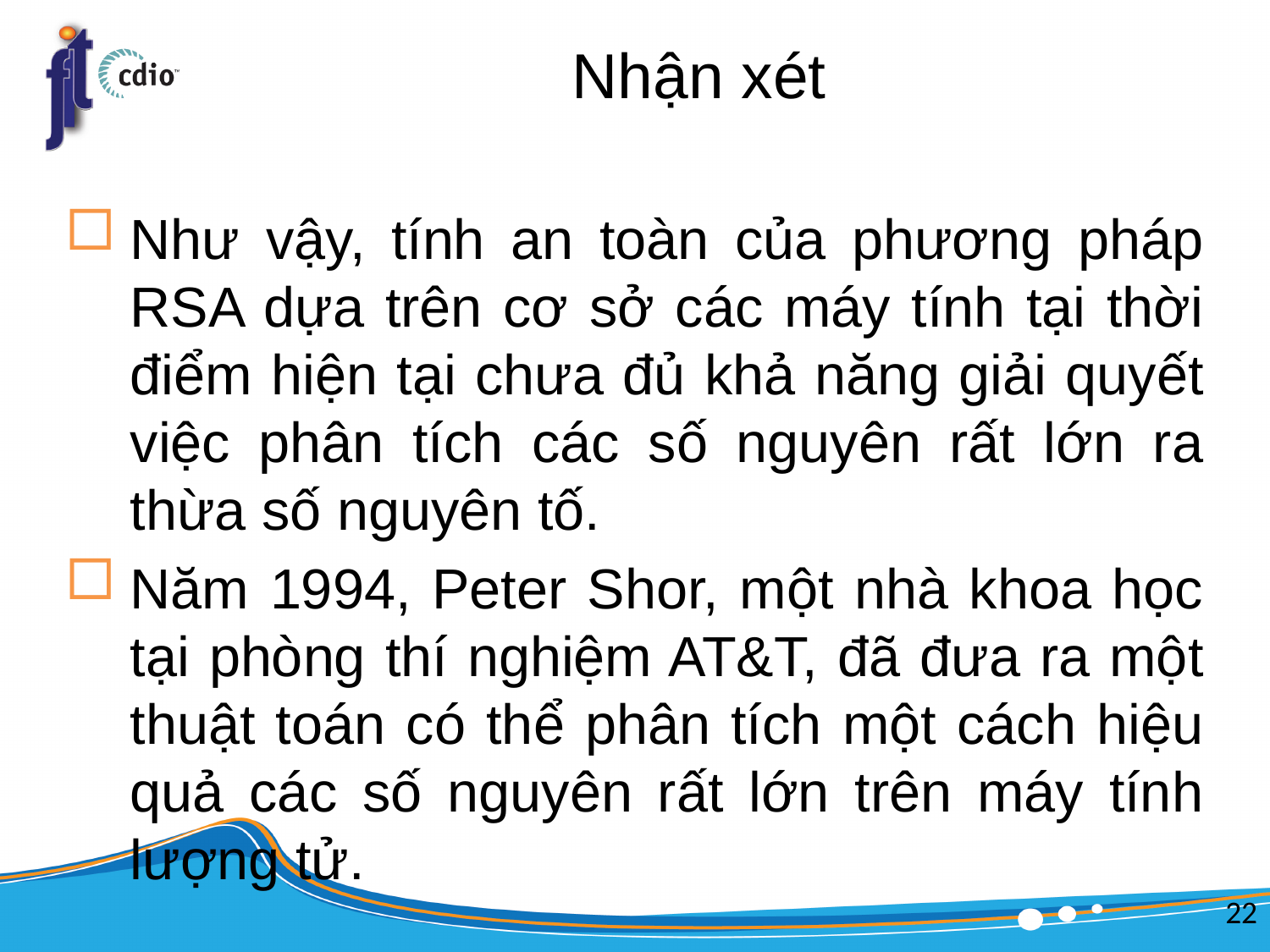

# Nhận xét
Như vậy, tính an toàn của phương pháp RSA dựa trên cơ sở các máy tính tại thời điểm hiện tại chưa đủ khả năng giải quyết việc phân tích các số nguyên rất lớn ra thừa số nguyên tố.
Năm 1994, Peter Shor, một nhà khoa học tại phòng thí nghiệm AT&T, đã đưa ra một thuật toán có thể phân tích một cách hiệu quả các số nguyên rất lớn trên máy tính lượng tử.
22